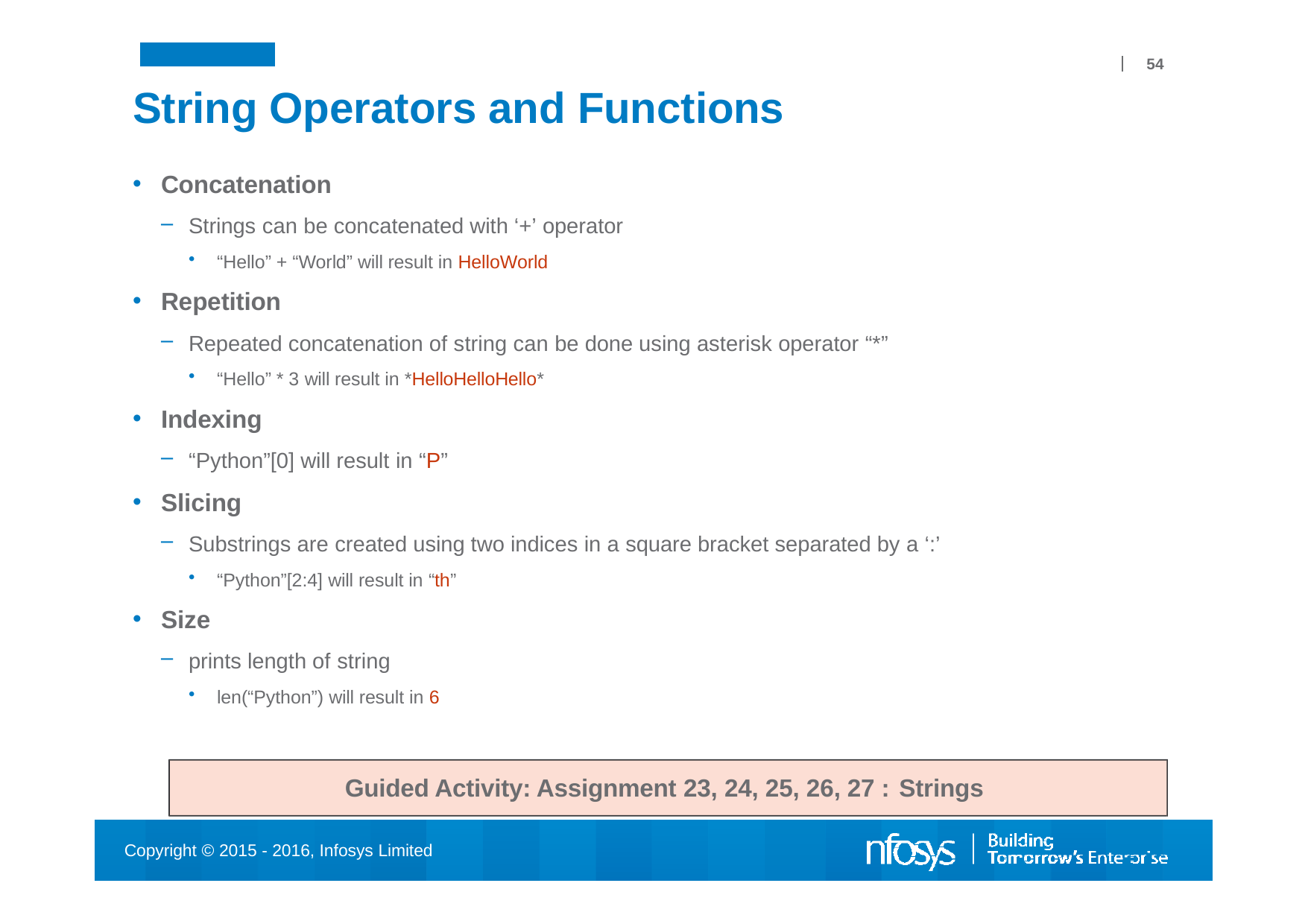

54
# String Operators and Functions
Concatenation
Strings can be concatenated with ‘+’ operator
“Hello” + “World” will result in HelloWorld
Repetition
Repeated concatenation of string can be done using asterisk operator “*”
“Hello” * 3 will result in *HelloHelloHello*
Indexing
“Python”[0] will result in “P”
Slicing
Substrings are created using two indices in a square bracket separated by a ‘:’
“Python”[2:4] will result in “th”
Size
prints length of string
len(“Python”) will result in 6

Guided Activity: Assignment 23, 24, 25, 26, 27 : Strings

Copyright © 2015 - 2016, Infosys Limited